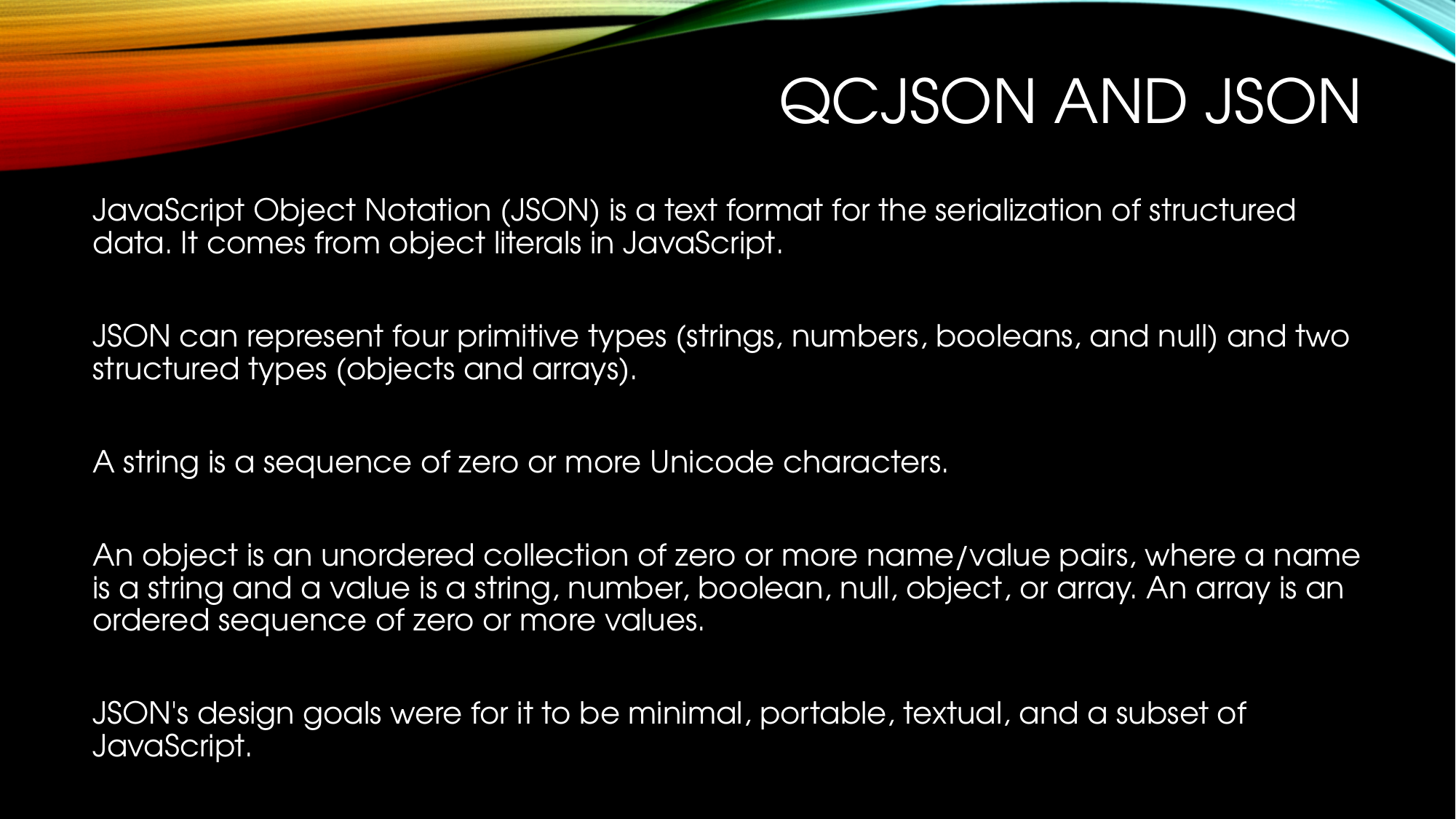

# QCJSON and JSON
JavaScript Object Notation (JSON) is a text format for the serialization of structured data. It comes from object literals in JavaScript.

JSON can represent four primitive types (strings, numbers, booleans, and null) and two structured types (objects and arrays).

A string is a sequence of zero or more Unicode characters.

An object is an unordered collection of zero or more name/value pairs, where a name is a string and a value is a string, number, boolean, null, object, or array. An array is an ordered sequence of zero or more values.

JSON's design goals were for it to be minimal, portable, textual, and a subset of JavaScript.